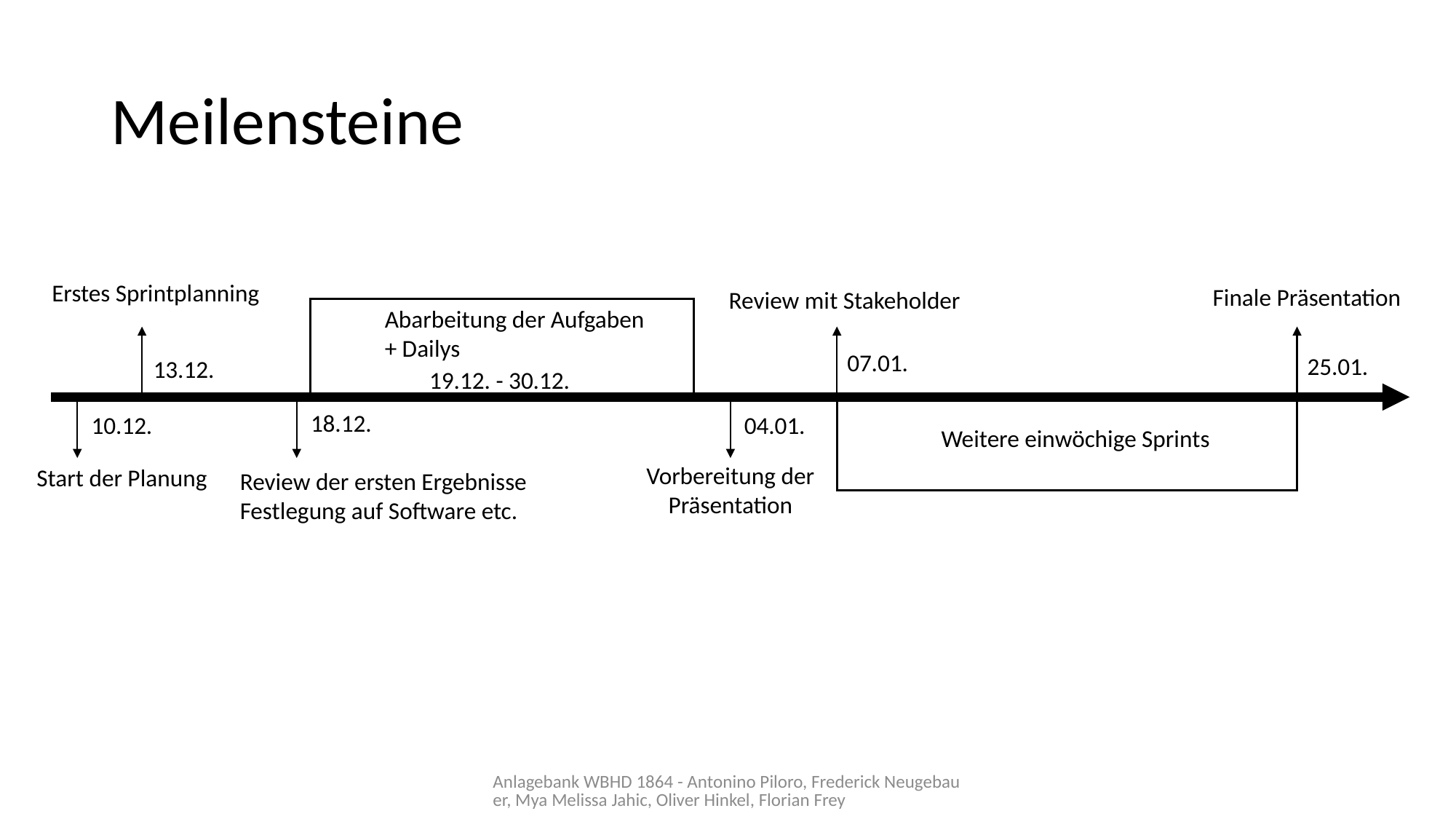

# Meilensteine
Erstes Sprintplanning
Finale Präsentation
Review mit Stakeholder

Abarbeitung der Aufgaben
+ Dailys
07.01.
25.01.
13.12.
19.12. - 30.12.

18.12.
10.12.
04.01.
Weitere einwöchige Sprints
Vorbereitung der Präsentation
Start der Planung
Review der ersten Ergebnisse
Festlegung auf Software etc.
Anlagebank WBHD 1864 - Antonino Piloro, Frederick Neugebauer, Mya Melissa Jahic, Oliver Hinkel, Florian Frey